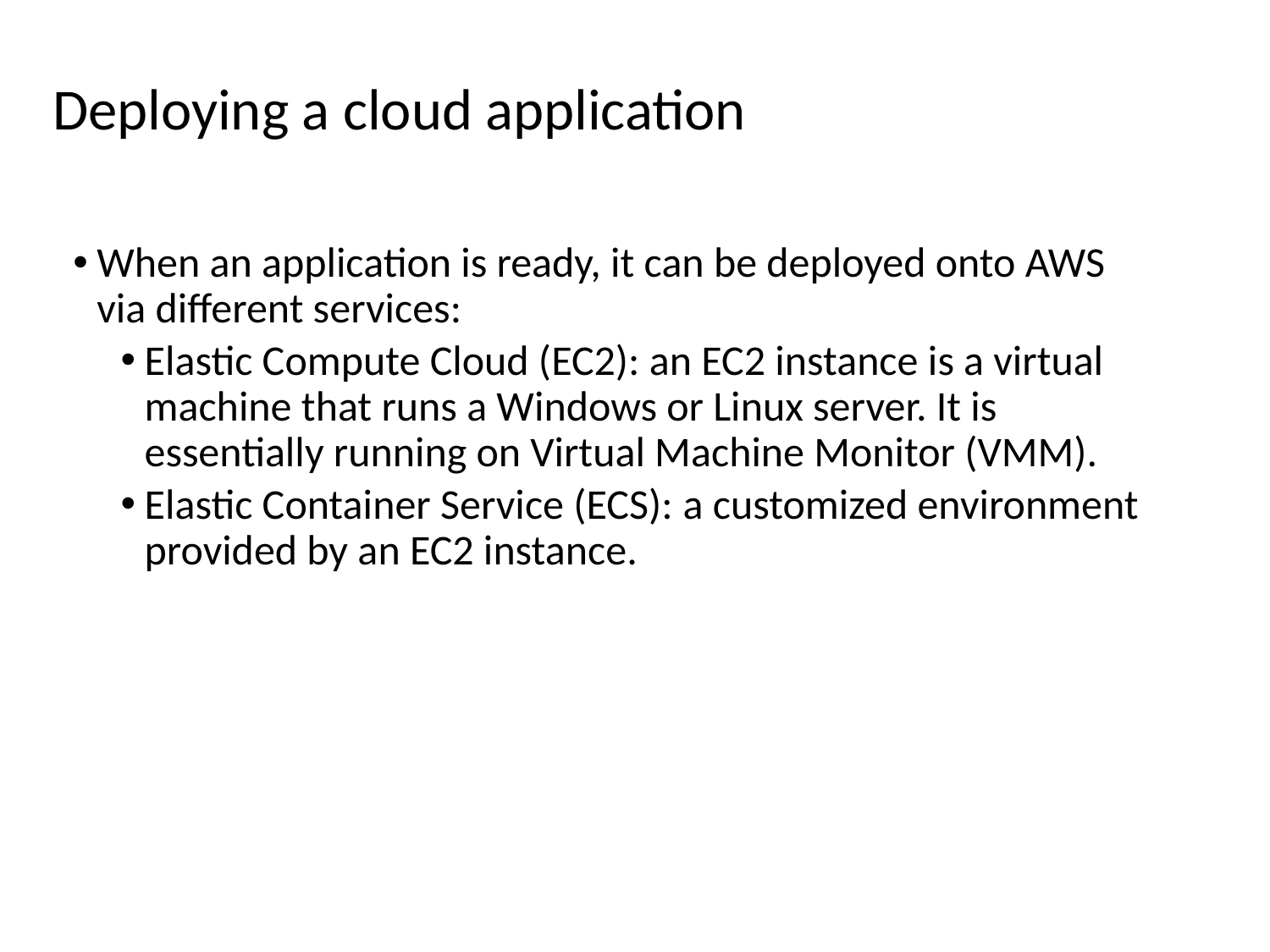

# Deploying a cloud application
When an application is ready, it can be deployed onto AWS via different services:
Elastic Compute Cloud (EC2): an EC2 instance is a virtual machine that runs a Windows or Linux server. It is essentially running on Virtual Machine Monitor (VMM).
Elastic Container Service (ECS): a customized environment provided by an EC2 instance.